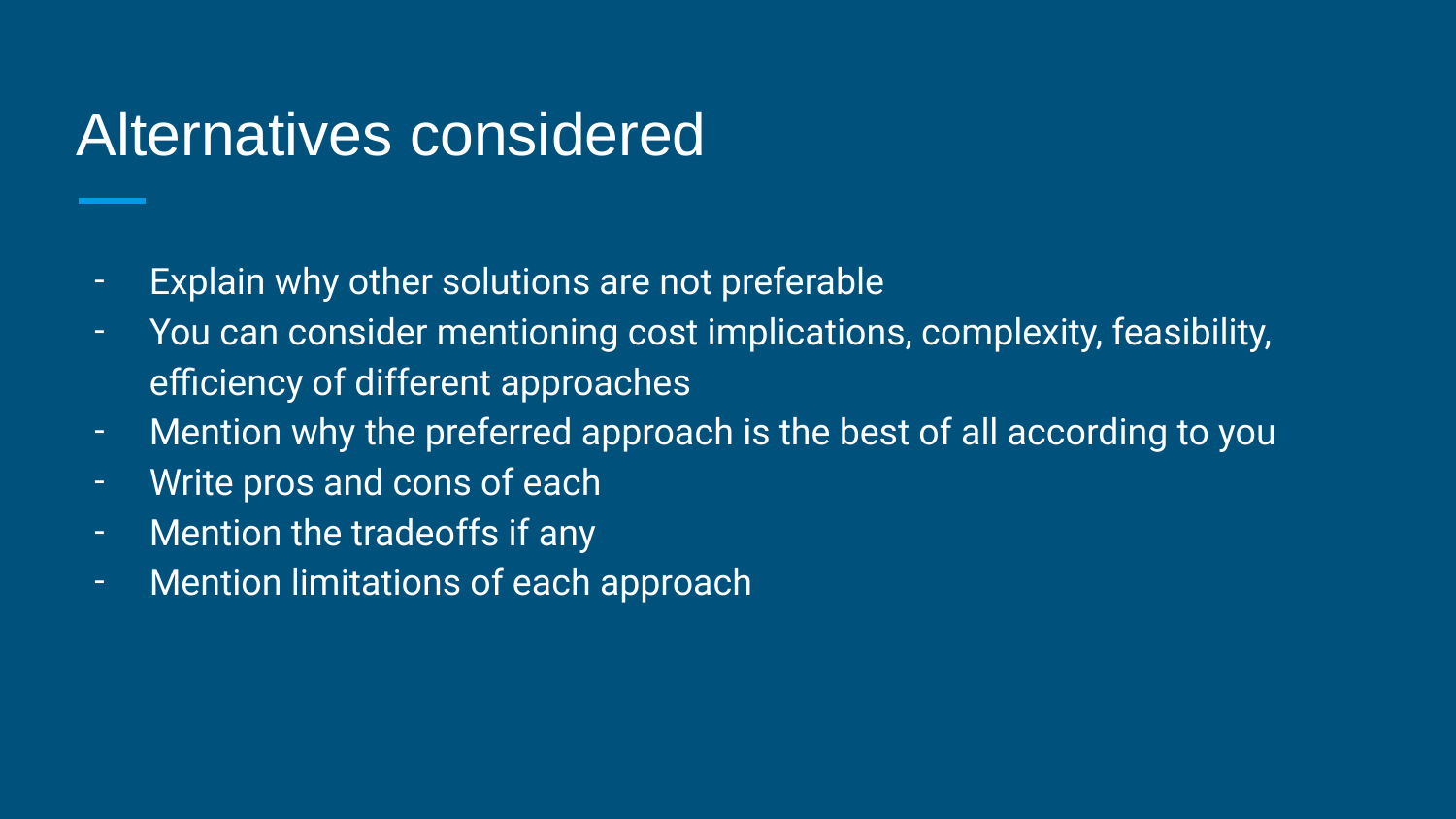

# Alternatives considered
Explain why other solutions are not preferable
You can consider mentioning cost implications, complexity, feasibility, efficiency of different approaches
Mention why the preferred approach is the best of all according to you
Write pros and cons of each
Mention the tradeoffs if any
Mention limitations of each approach